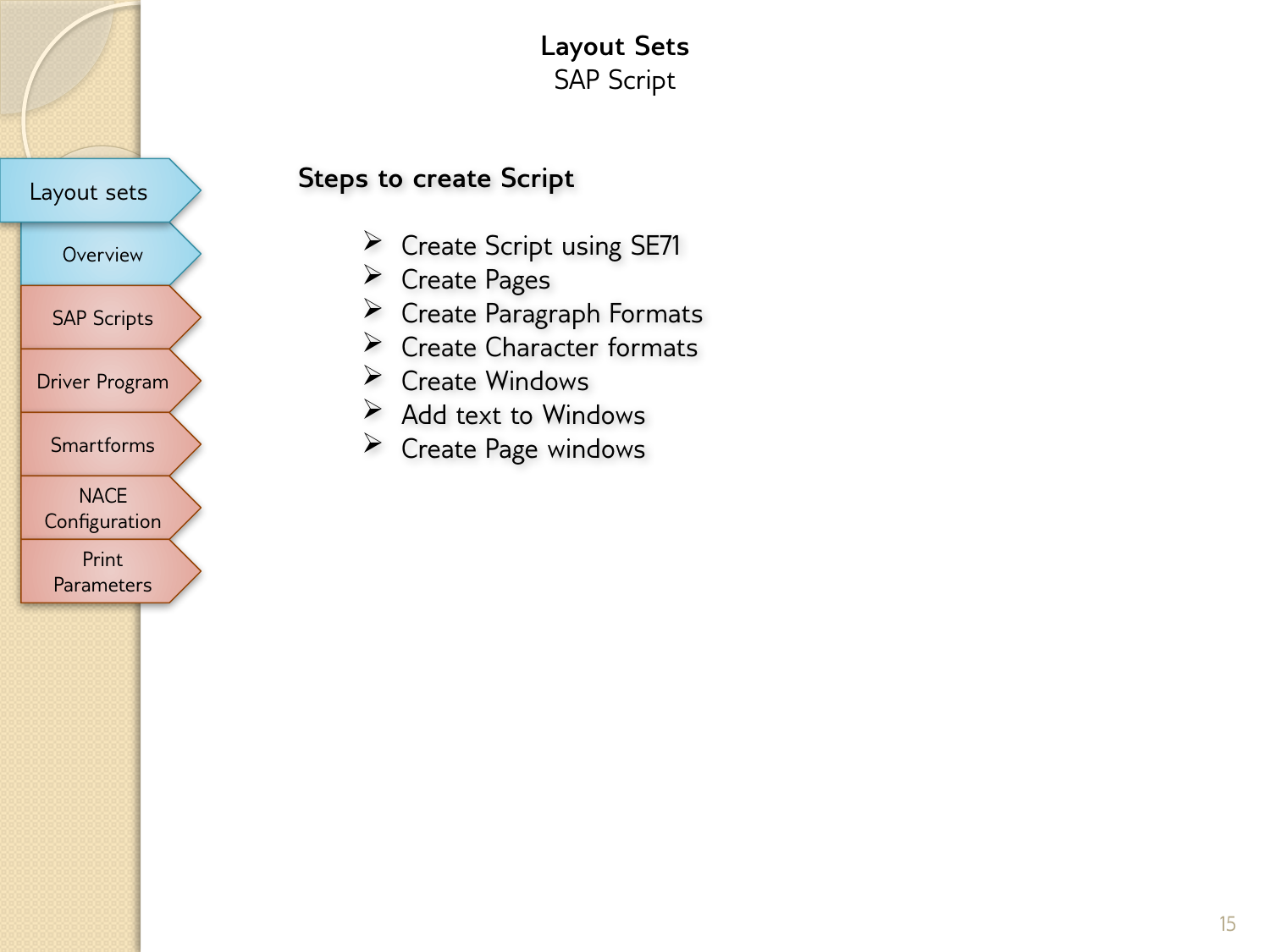

Layout Sets
SAP Script
Steps to create Script

Create Script using SE71
Create Pages
Create Paragraph Formats
Create Character formats
Create Windows
Add text to Windows
Create Page windows

Layout sets
Overview
SAP Scripts
Driver Program
Smartforms
NACE Configuration
Print Parameters
15